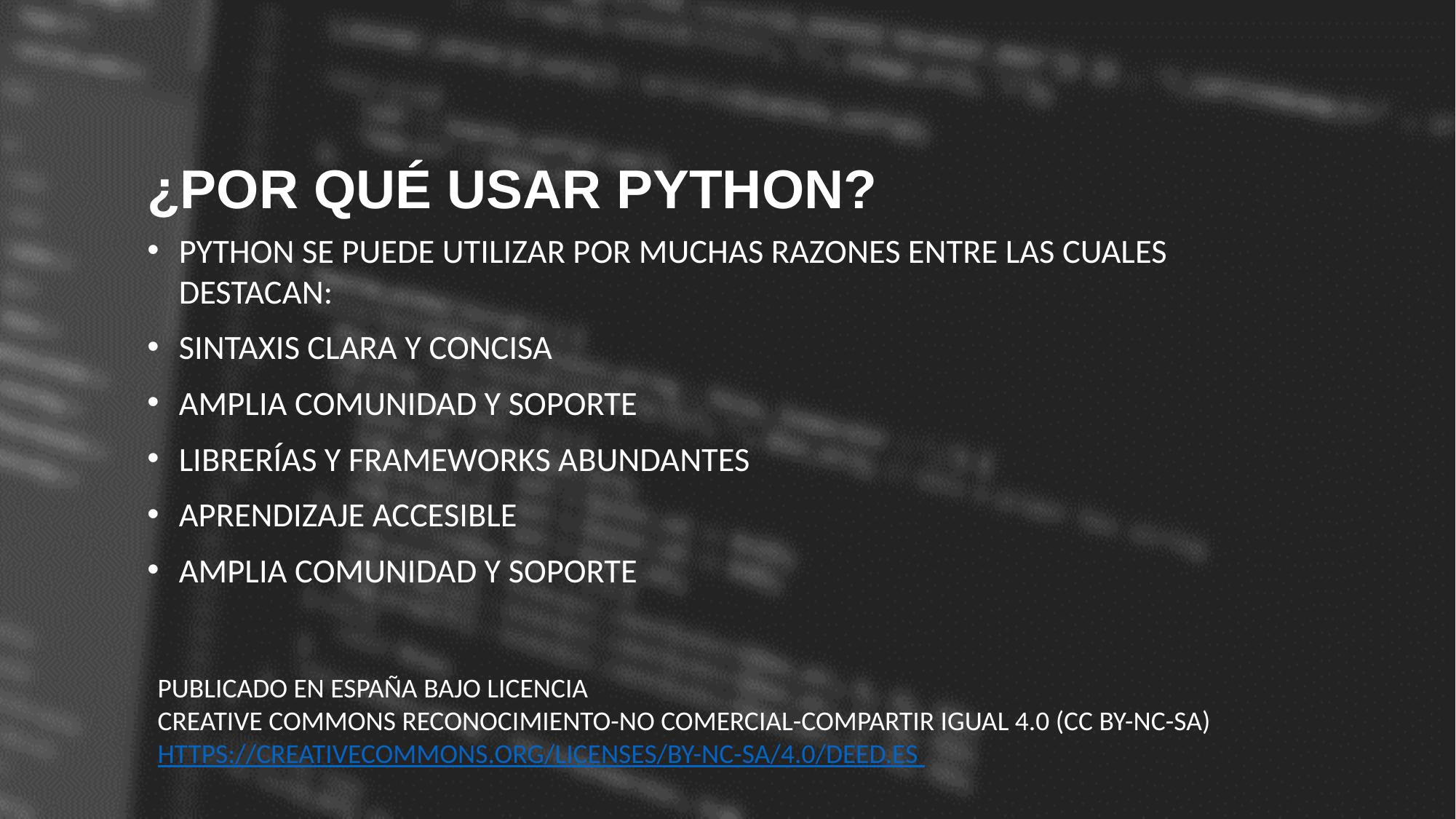

# ¿Por qué usar python?
Python se puede utilizar por muchas razones entre las cuales destacan:
Sintaxis Clara y Concisa
Amplia Comunidad y Soporte
Librerías y Frameworks Abundantes
Aprendizaje Accesible
Amplia Comunidad y Soporte
Publicado en España bajo licencia
Creative Commons Reconocimiento-No Comercial-Compartir Igual 4.0 (CC BY-NC-SA)
https://creativecommons.org/licenses/by-nc-sa/4.0/deed.es